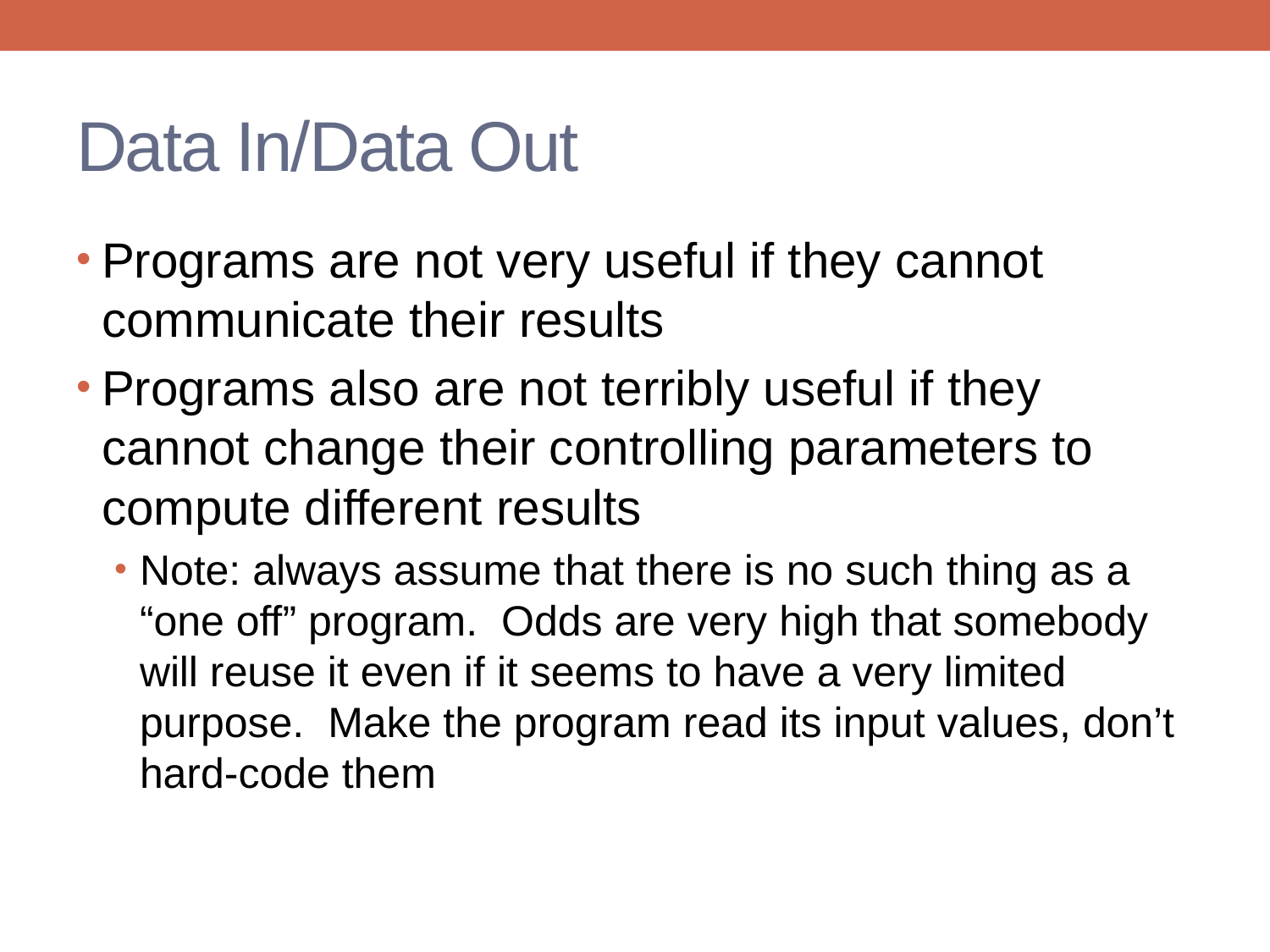

# Data In/Data Out
Programs are not very useful if they cannot communicate their results
Programs also are not terribly useful if they cannot change their controlling parameters to compute different results
Note: always assume that there is no such thing as a “one off” program.  Odds are very high that somebody will reuse it even if it seems to have a very limited purpose.  Make the program read its input values, don’t hard-code them